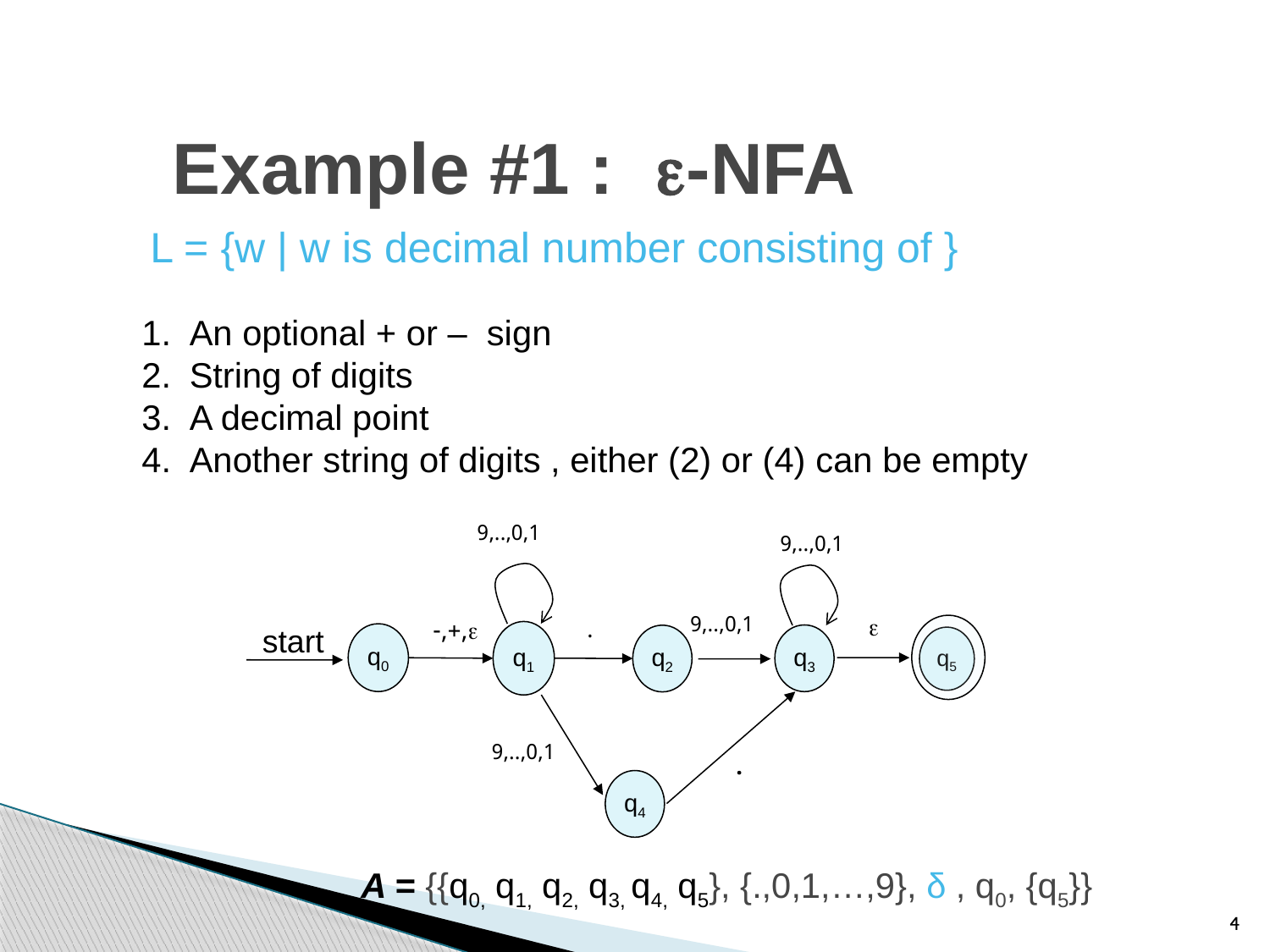

# Example #1 :  ε-NFA
L = {w | w is decimal number consisting of }
An optional + or –  sign
String of digits
A decimal point
Another string of digits , either (2) or (4) can be empty
0,1,..,9

0,1,..,9

0,1,..,9
q3

ε

q5

.
q2
ε,+,-
q1
start

q0

.

0,1,..,9
q4

A = {{q0, q1, q2, q3, q4, q5}, {.,0,1,…,9}, δ , q0, {q5}}
4